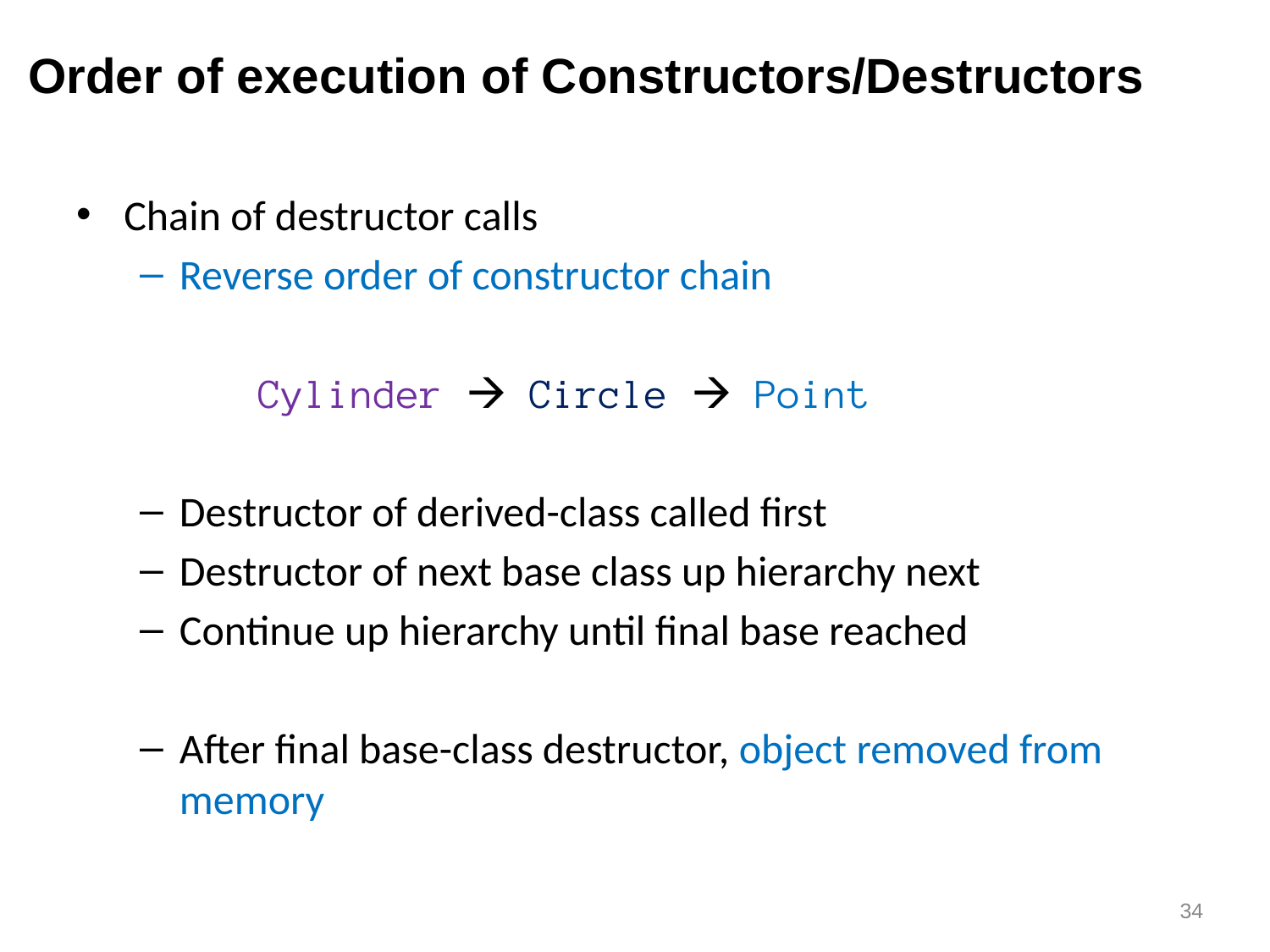

# Order of execution of Constructors/Destructors
Chain of destructor calls
Reverse order of constructor chain

Cylinder 🡪 Circle 🡪 Point

Destructor of derived-class called first
Destructor of next base class up hierarchy next
Continue up hierarchy until final base reached

After final base-class destructor, object removed from memory
34